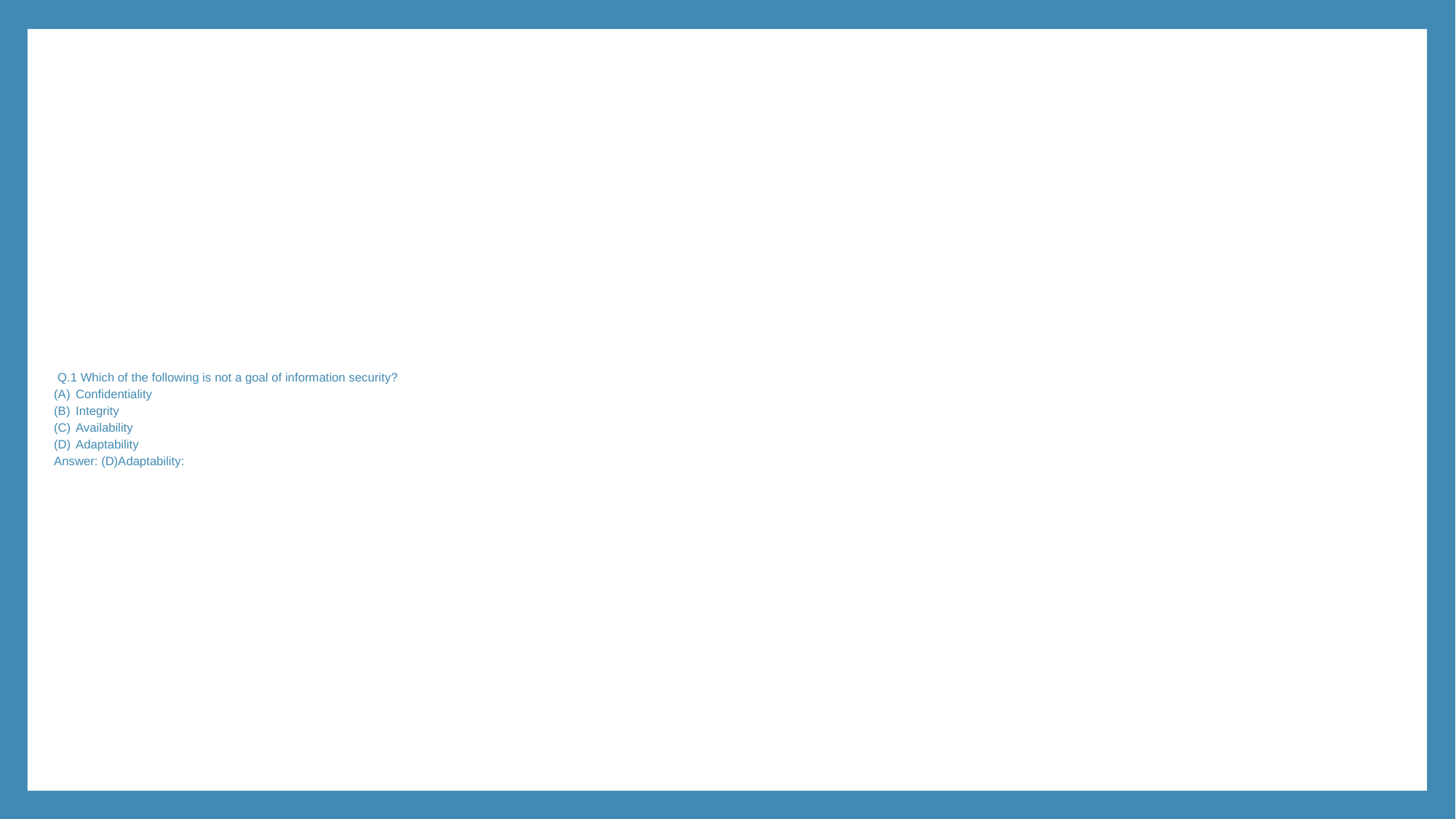

# Q.1 Which of the following is not a goal of information security? (A)	Confidentiality (B)	Integrity (C)	Availability (D)	Adaptability Answer: (D)Adaptability: